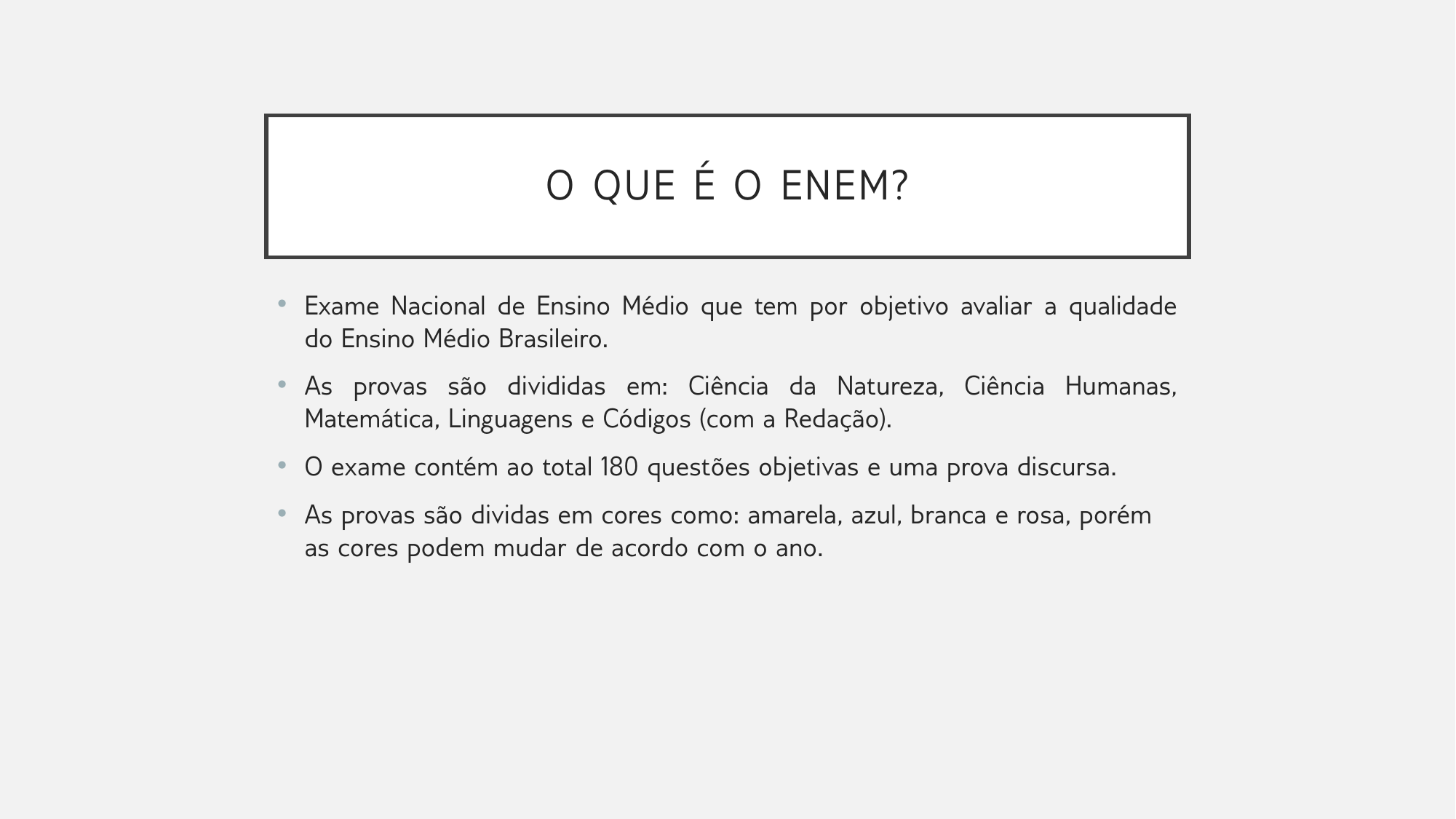

# O que é o enem?
Exame Nacional de Ensino Médio que tem por objetivo avaliar a qualidade do Ensino Médio Brasileiro.
As provas são divididas em: Ciência da Natureza, Ciência Humanas, Matemática, Linguagens e Códigos (com a Redação).
O exame contém ao total 180 questões objetivas e uma prova discursa.
As provas são dividas em cores como: amarela, azul, branca e rosa, porém as cores podem mudar de acordo com o ano.